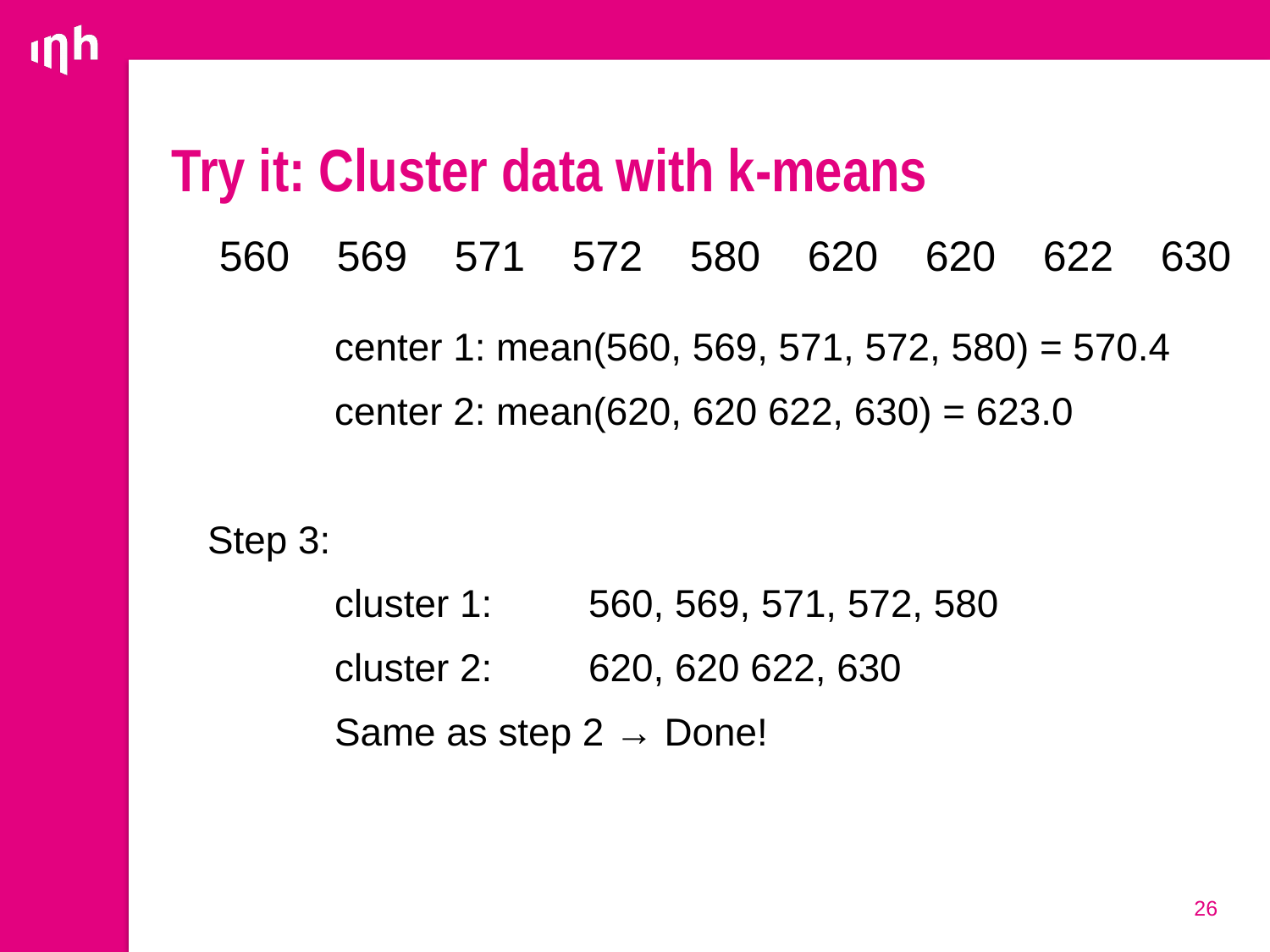

# Try it: Cluster data with k-means 560    569    571    572    580    620    620    622    630
	center 1: mean(560, 569, 571, 572, 580) = 570.4
	center 2: mean(620, 620 622, 630) = 623.0

Step 3:
	cluster 1: 	560, 569, 571, 572, 580
	cluster 2: 	620, 620 622, 630
	Same as step 2 → Done!
26